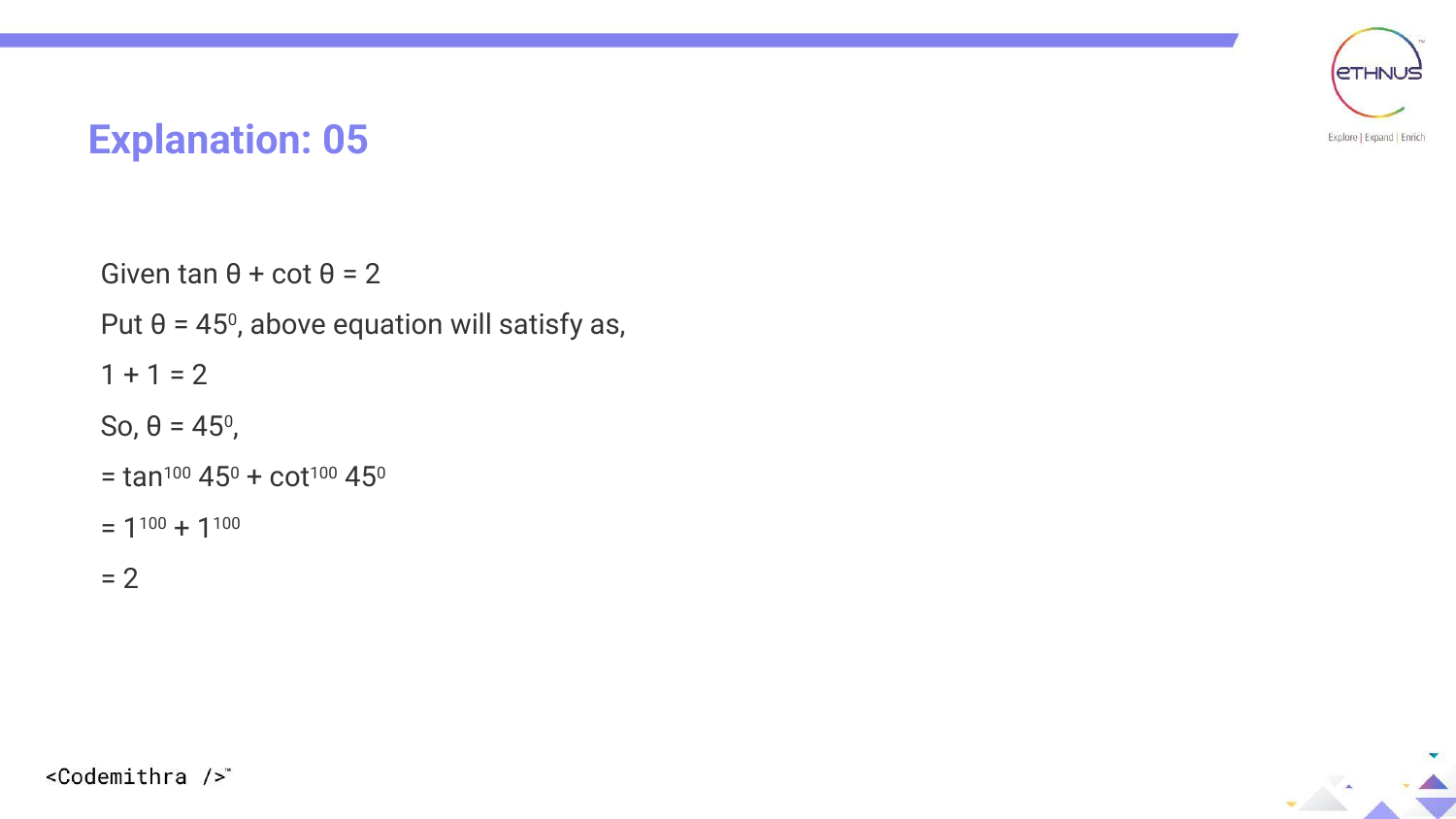

Explanation: 05

Given tan θ + cot θ = 2
Put θ = 450, above equation will satisfy as,
1 + 1 = 2
So, θ = 450,
= tan100 450 + cot100 450
= 1100 + 1100
= 2